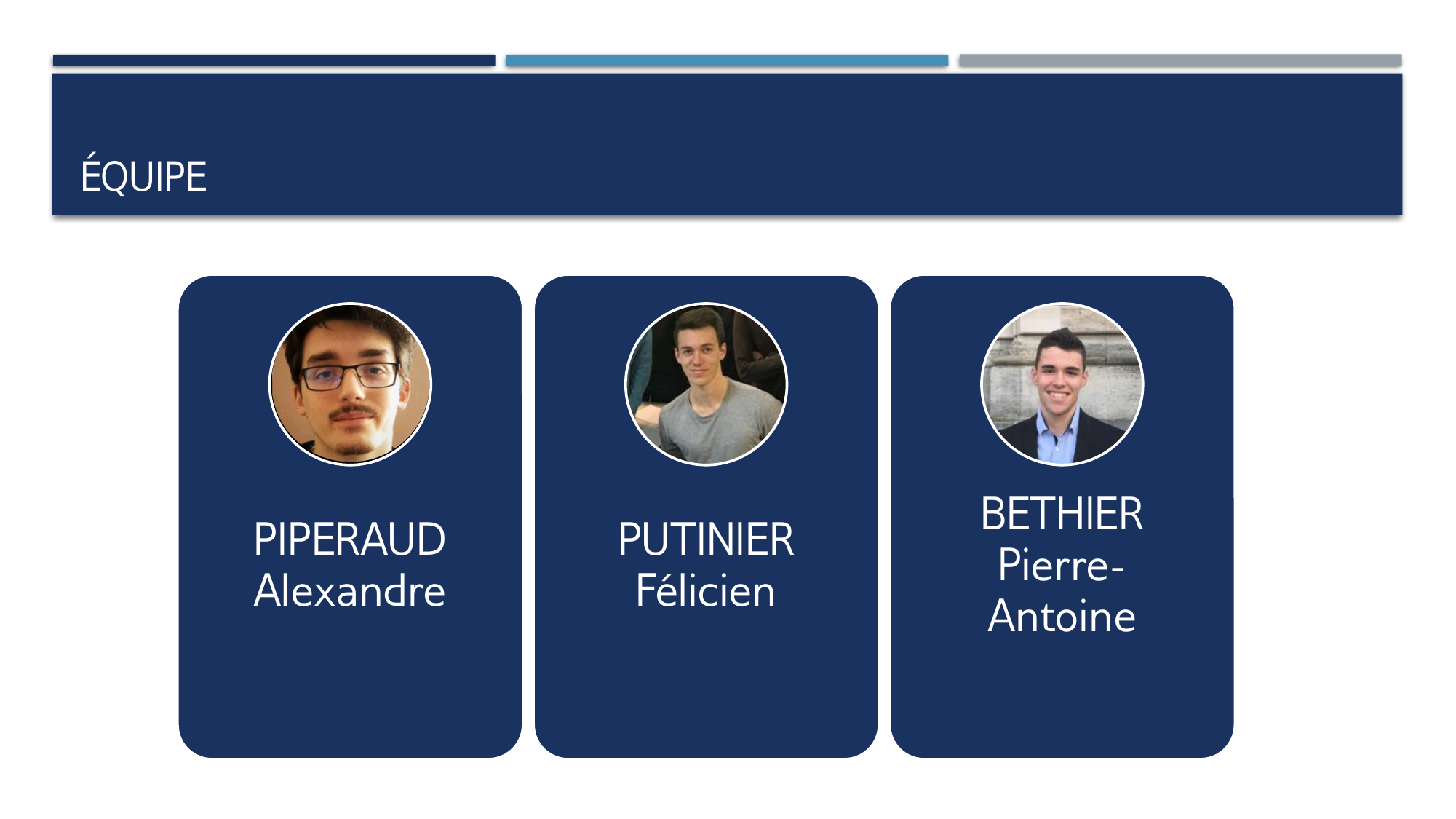

# équipe
PIPERAUD Alexandre
PUTINIER Félicien
BETHIER Pierre-Antoine